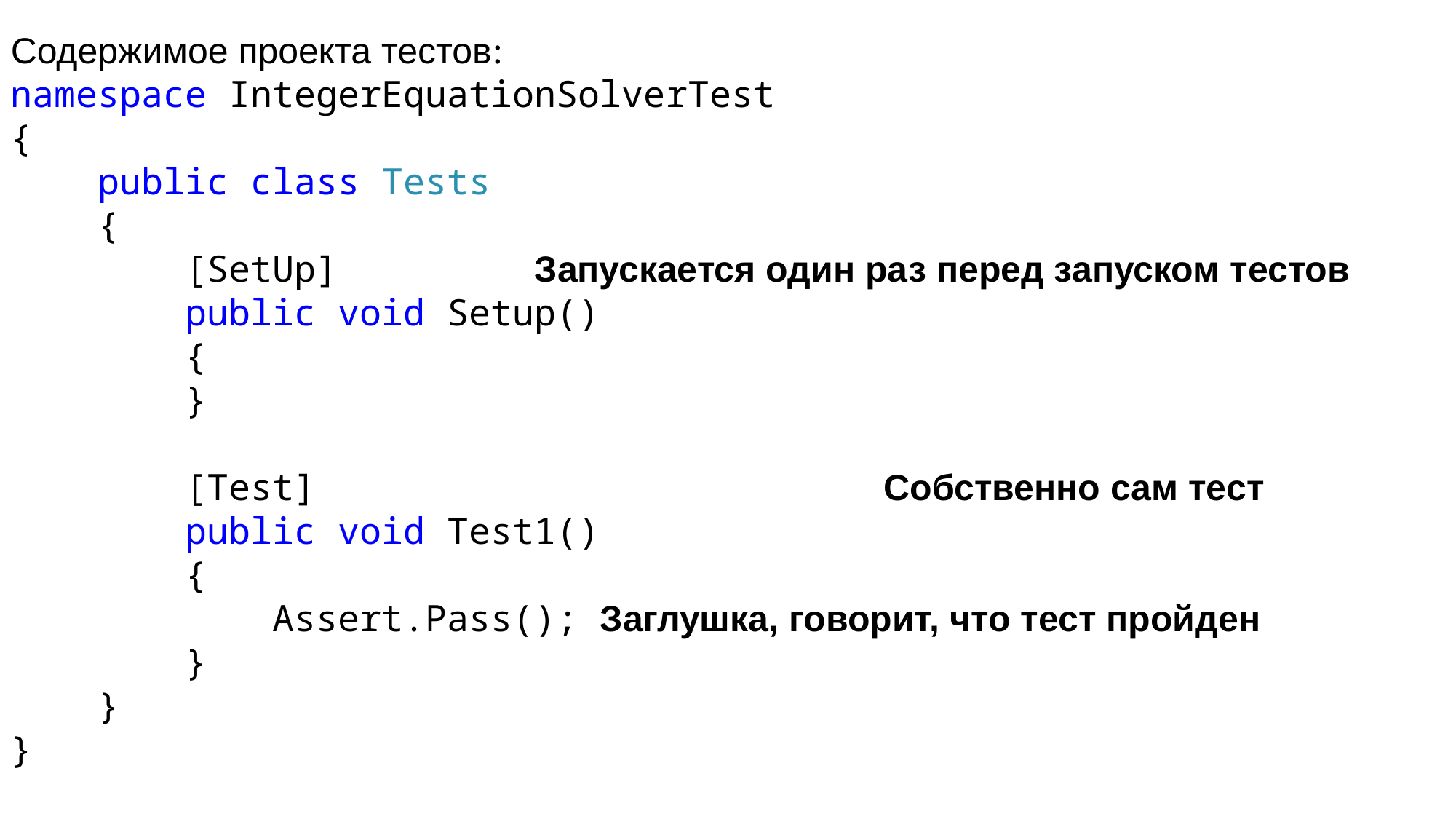

Содержимое проекта тестов:
namespace IntegerEquationSolverTest
{
    public class Tests
    {
        [SetUp]         Запускается один раз перед запуском тестов
        public void Setup()
        {
        }

        [Test] 					Собственно сам тест
        public void Test1()
        {
            Assert.Pass(); Заглушка, говорит, что тест пройден
        }
    }
}